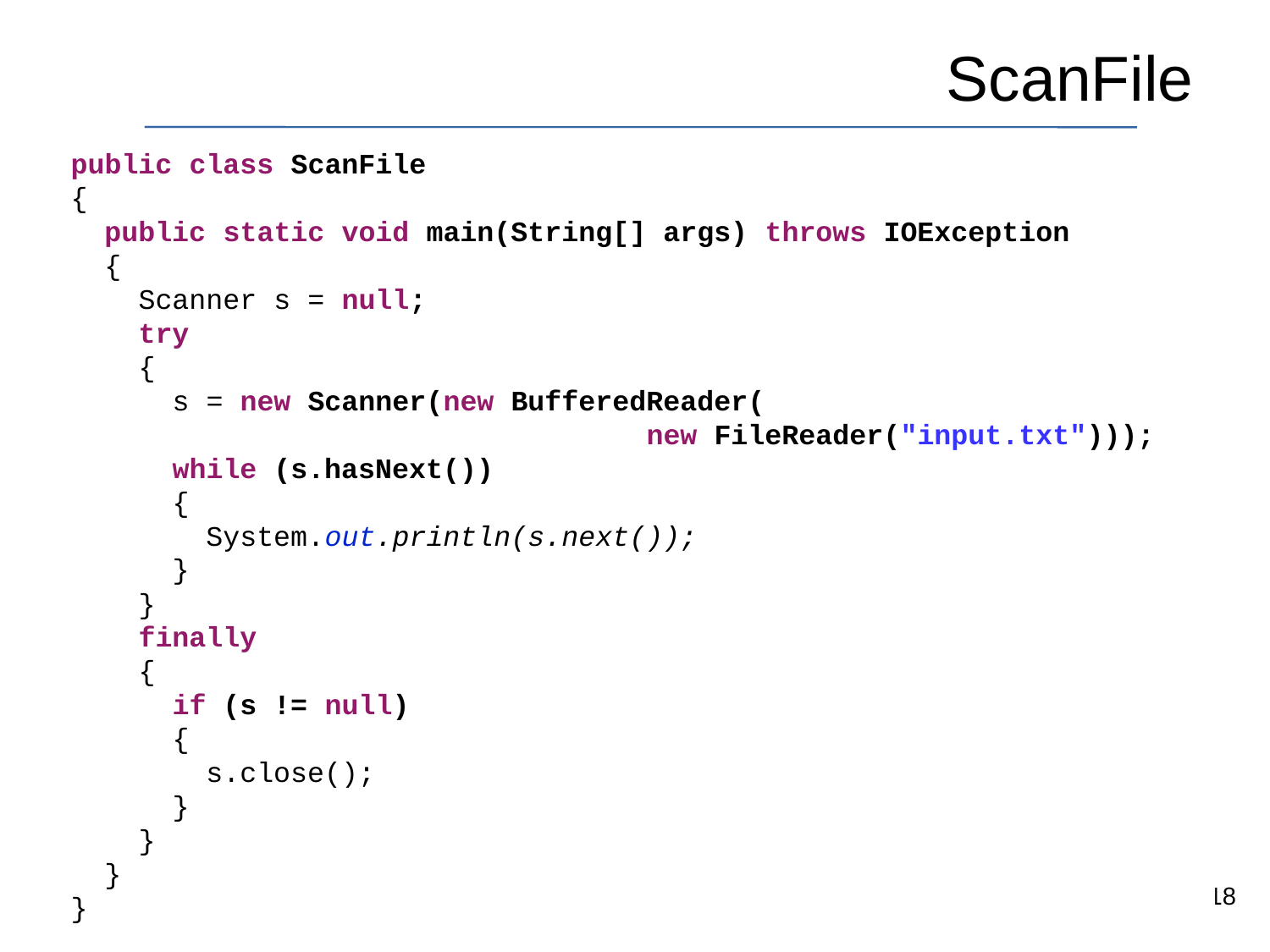

# ScanFile

public class ScanFile
{
  public static void main(String[] args) throws IOException
  {
    Scanner s = null;
    try
    {
      s = new Scanner(new BufferedReader(
                                  new FileReader("input.txt")));
      while (s.hasNext())
      {
        System.out.println(s.next());
      }
    }
    finally
    {
      if (s != null)
      {
        s.close();
      }
    }
  }
}
18